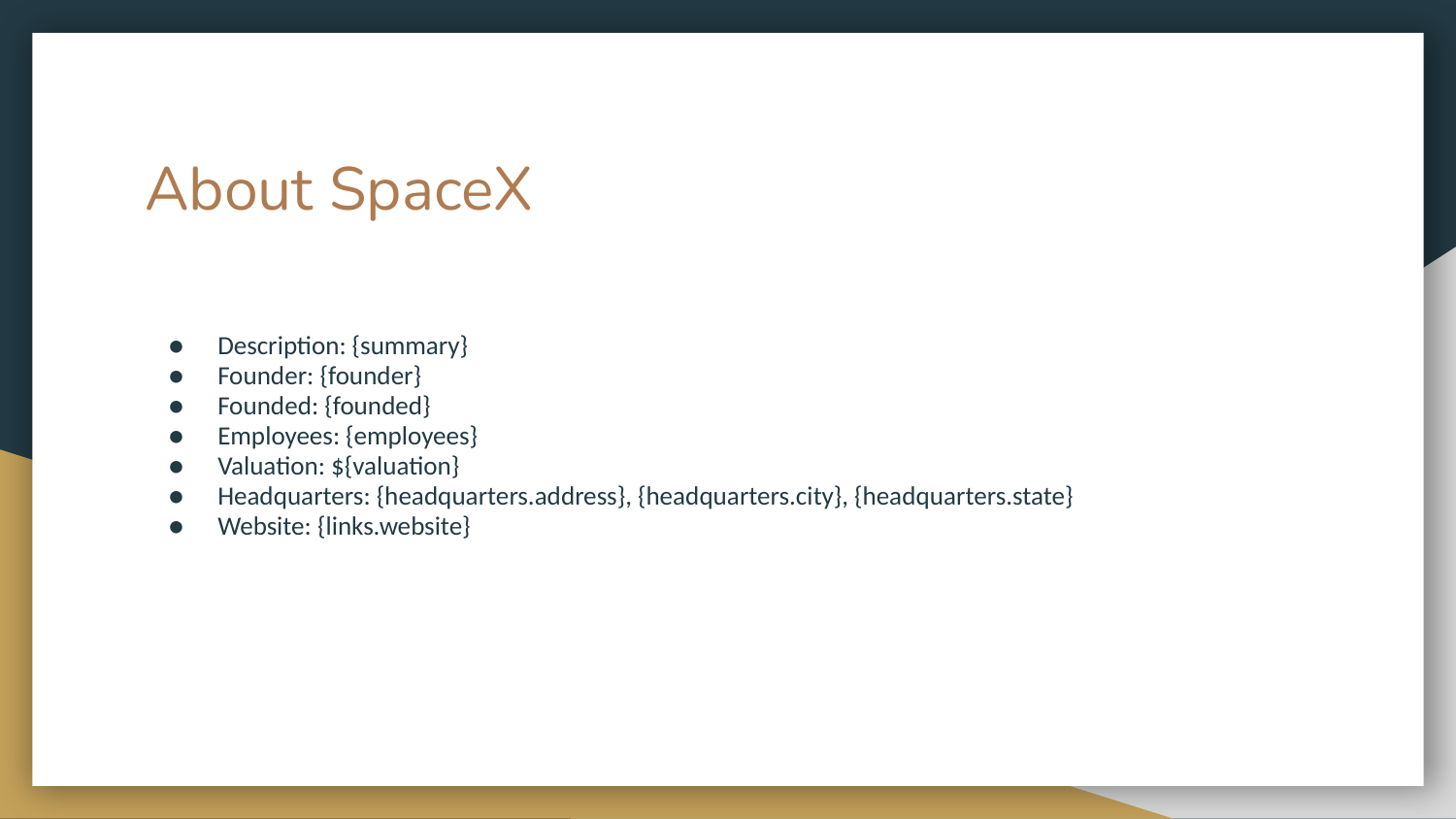

# About SpaceX
Description: {summary}
Founder: {founder}
Founded: {founded}
Employees: {employees}
Valuation: ${valuation}
Headquarters: {headquarters.address}, {headquarters.city}, {headquarters.state}
Website: {links.website}